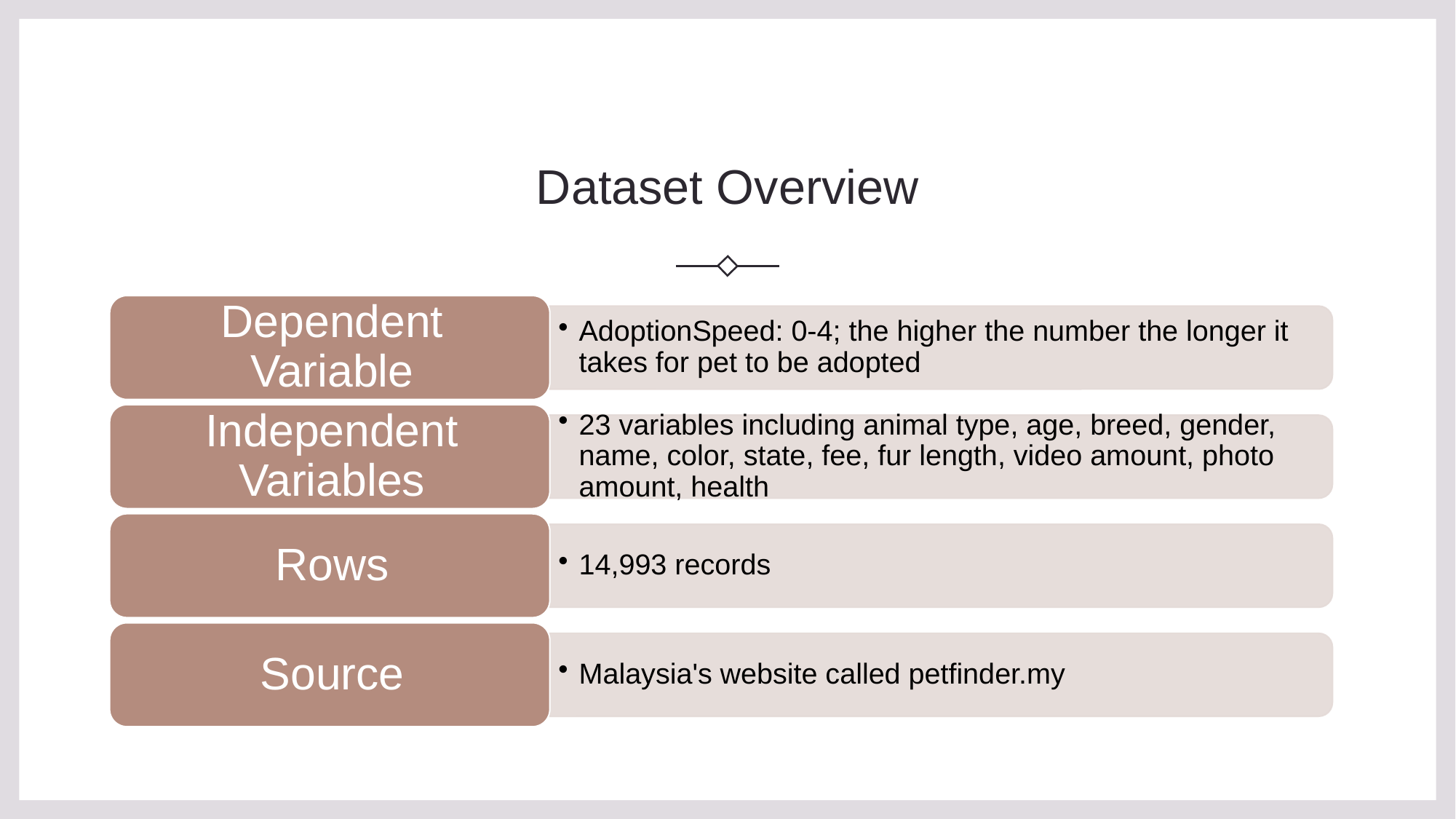

# Dataset Overview

AdoptionSpeed: 0-4; the higher the number the longer it takes for pet to be adopted
Dependent Variable
23 variables including animal type, age, breed, gender, name, color, state, fee, fur length, video amount, photo amount, health
Independent Variables
14,993 records
Rows
Malaysia's website called petfinder.my
Source